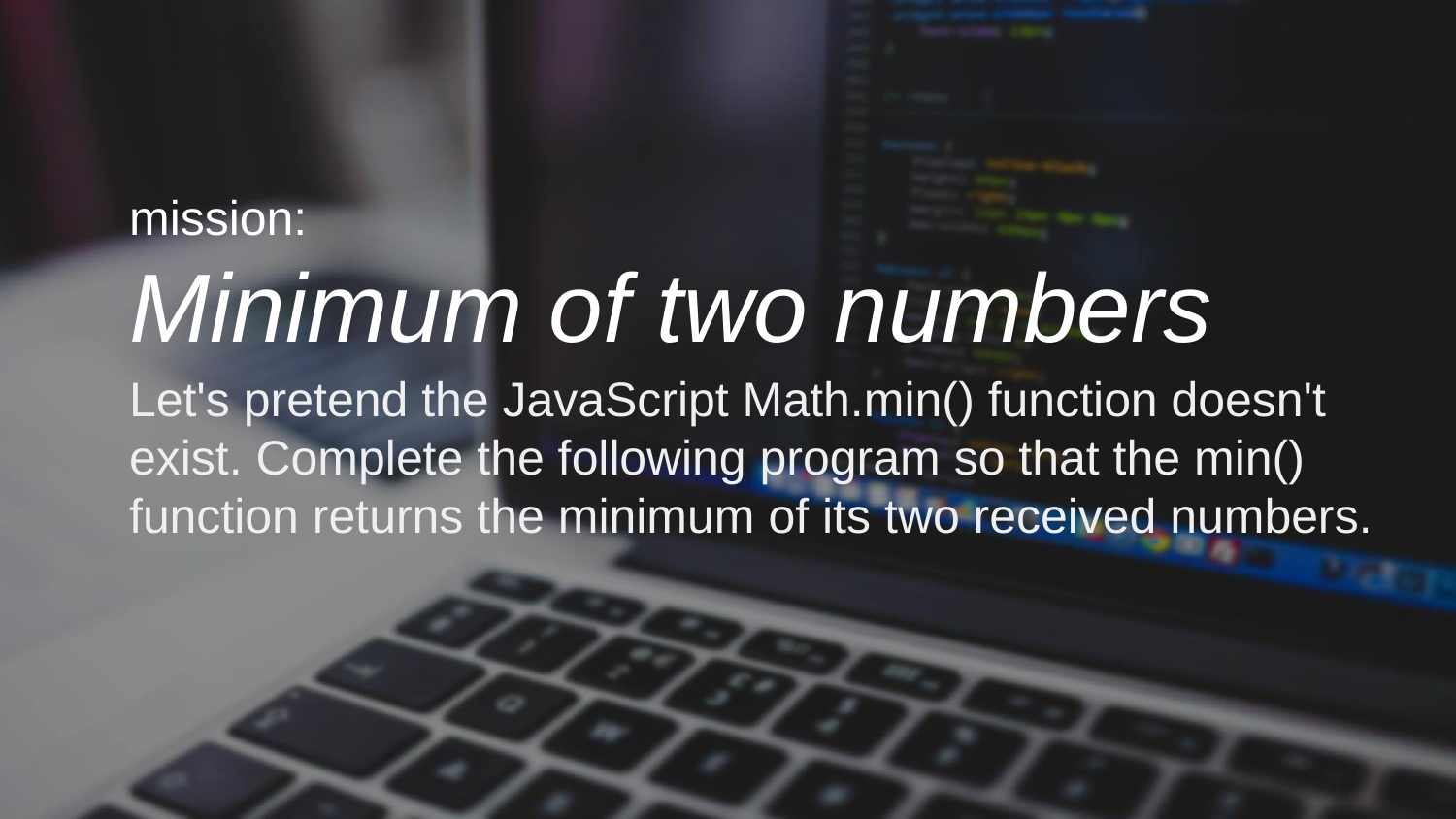

mission:
Minimum of two numbers

Let's pretend the JavaScript Math.min() function doesn't exist. Complete the following program so that the min() function returns the minimum of its two received numbers.